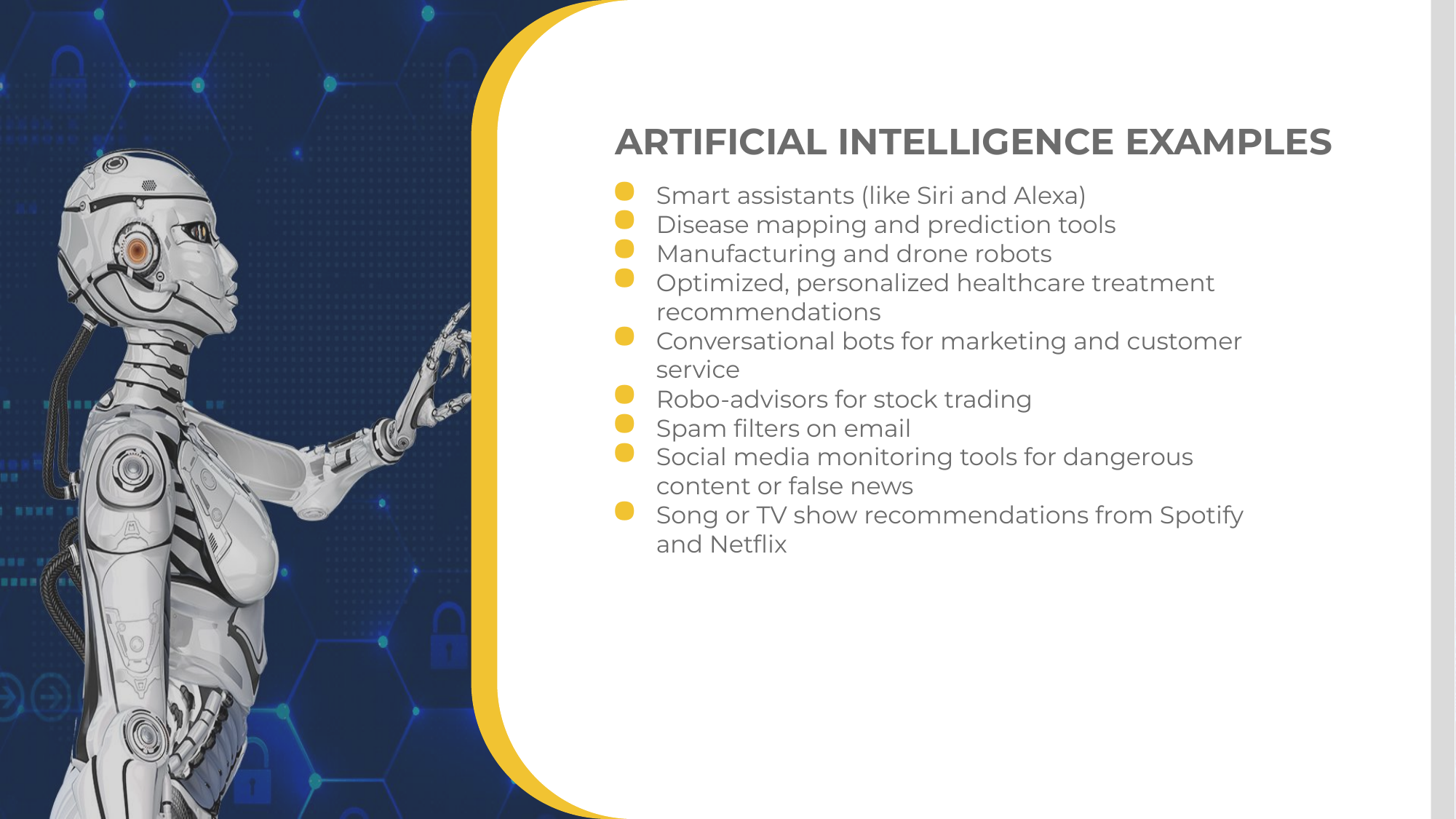

ARTIFICIAL INTELLIGENCE EXAMPLES
Smart assistants (like Siri and Alexa)
Disease mapping and prediction tools
Manufacturing and drone robots
Optimized, personalized healthcare treatment recommendations
Conversational bots for marketing and customer service
Robo-advisors for stock trading
Spam filters on email
Social media monitoring tools for dangerous content or false news
Song or TV show recommendations from Spotify and Netflix